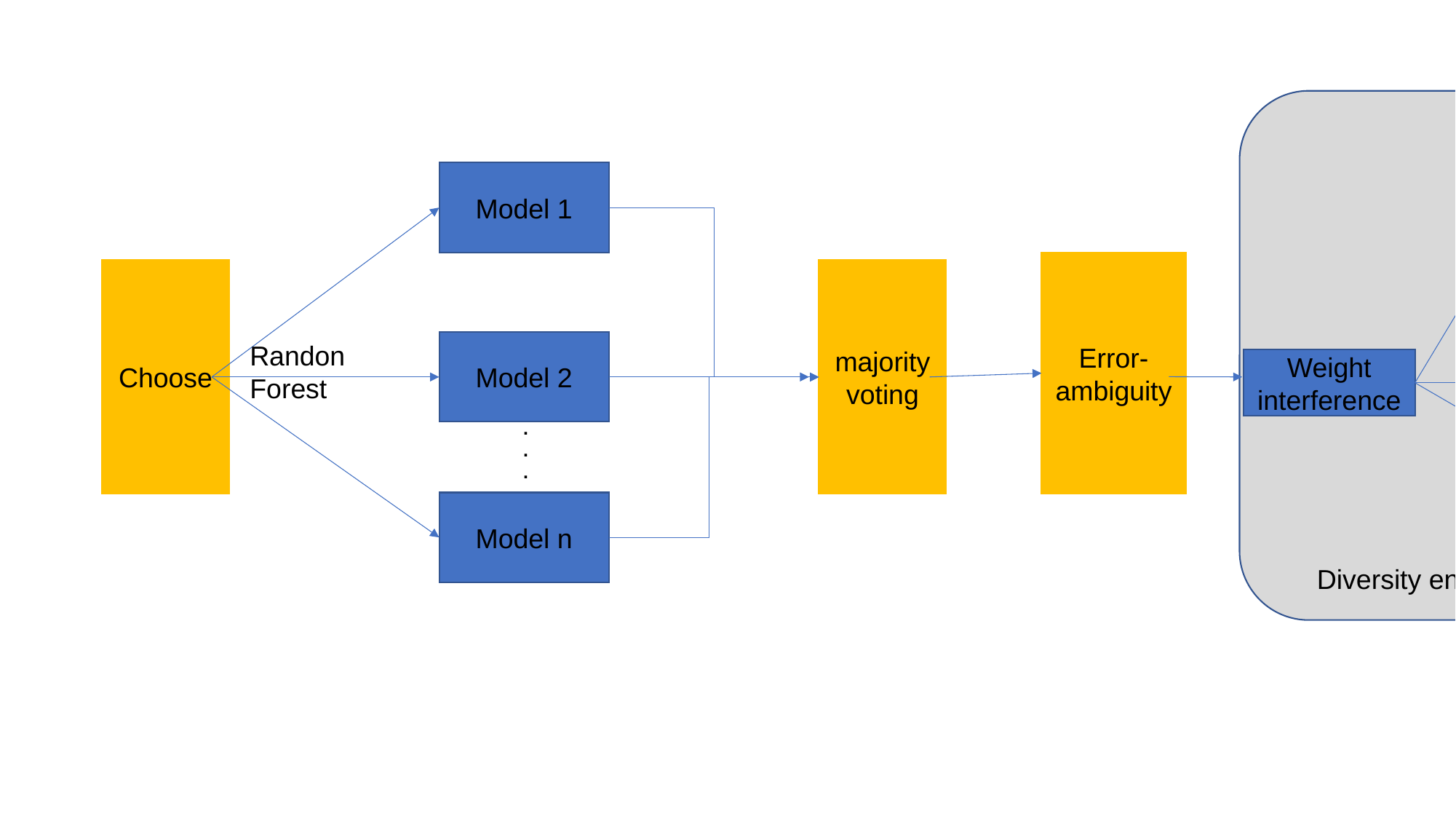

Weight interference

Model 1
Error-ambiguity
Choose
majority voting
Model 2
Randon Forest
Final position
Model n
Diversity enhancement
.
.
.